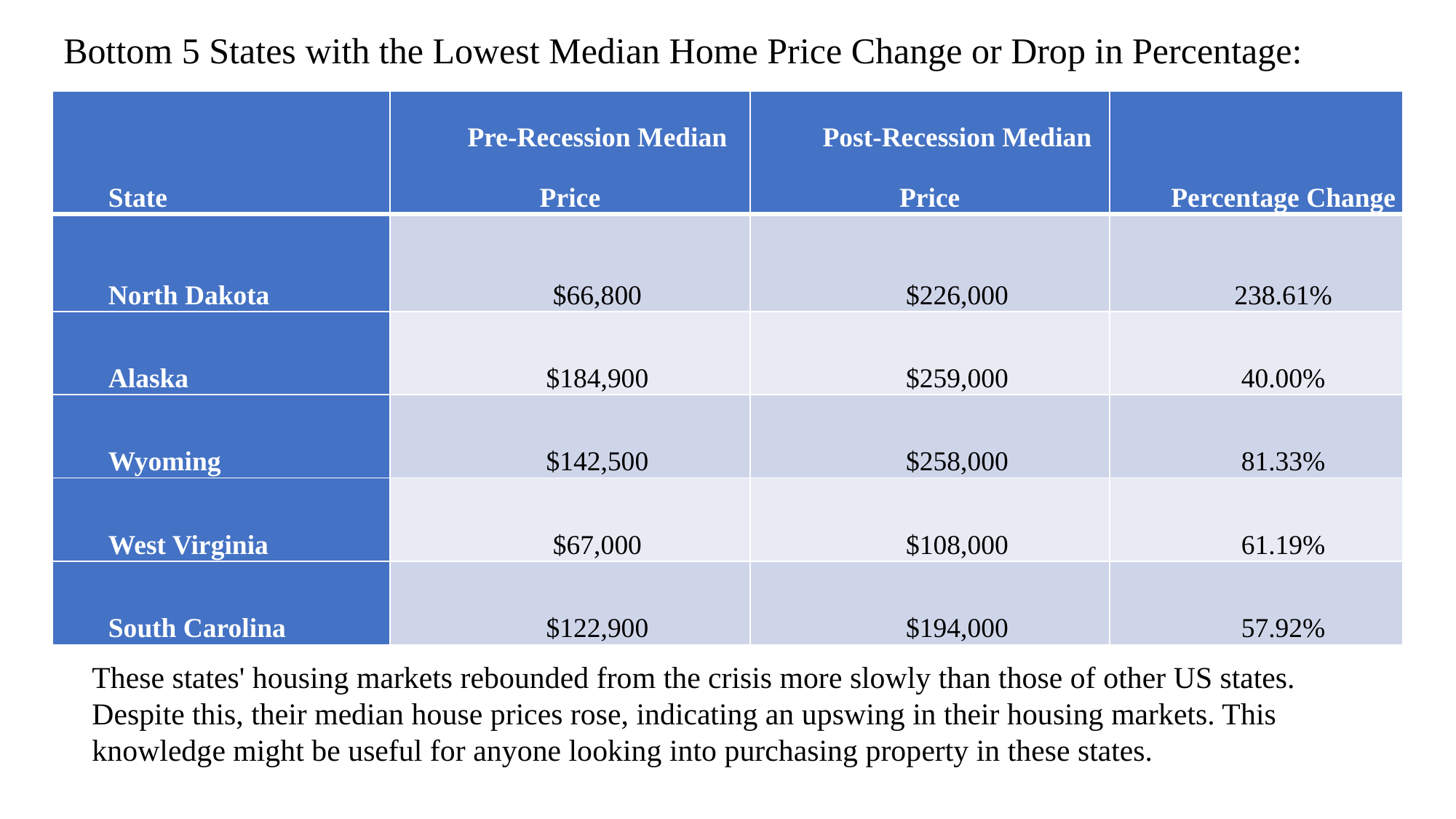

# Bottom 5 States with the Lowest Median Home Price Change or Drop in Percentage:
| State | Pre-Recession Median Price | Post-Recession Median Price | Percentage Change |
| --- | --- | --- | --- |
| North Dakota | $66,800 | $226,000 | 238.61% |
| Alaska | $184,900 | $259,000 | 40.00% |
| Wyoming | $142,500 | $258,000 | 81.33% |
| West Virginia | $67,000 | $108,000 | 61.19% |
| South Carolina | $122,900 | $194,000 | 57.92% |
These states' housing markets rebounded from the crisis more slowly than those of other US states. Despite this, their median house prices rose, indicating an upswing in their housing markets. This knowledge might be useful for anyone looking into purchasing property in these states.